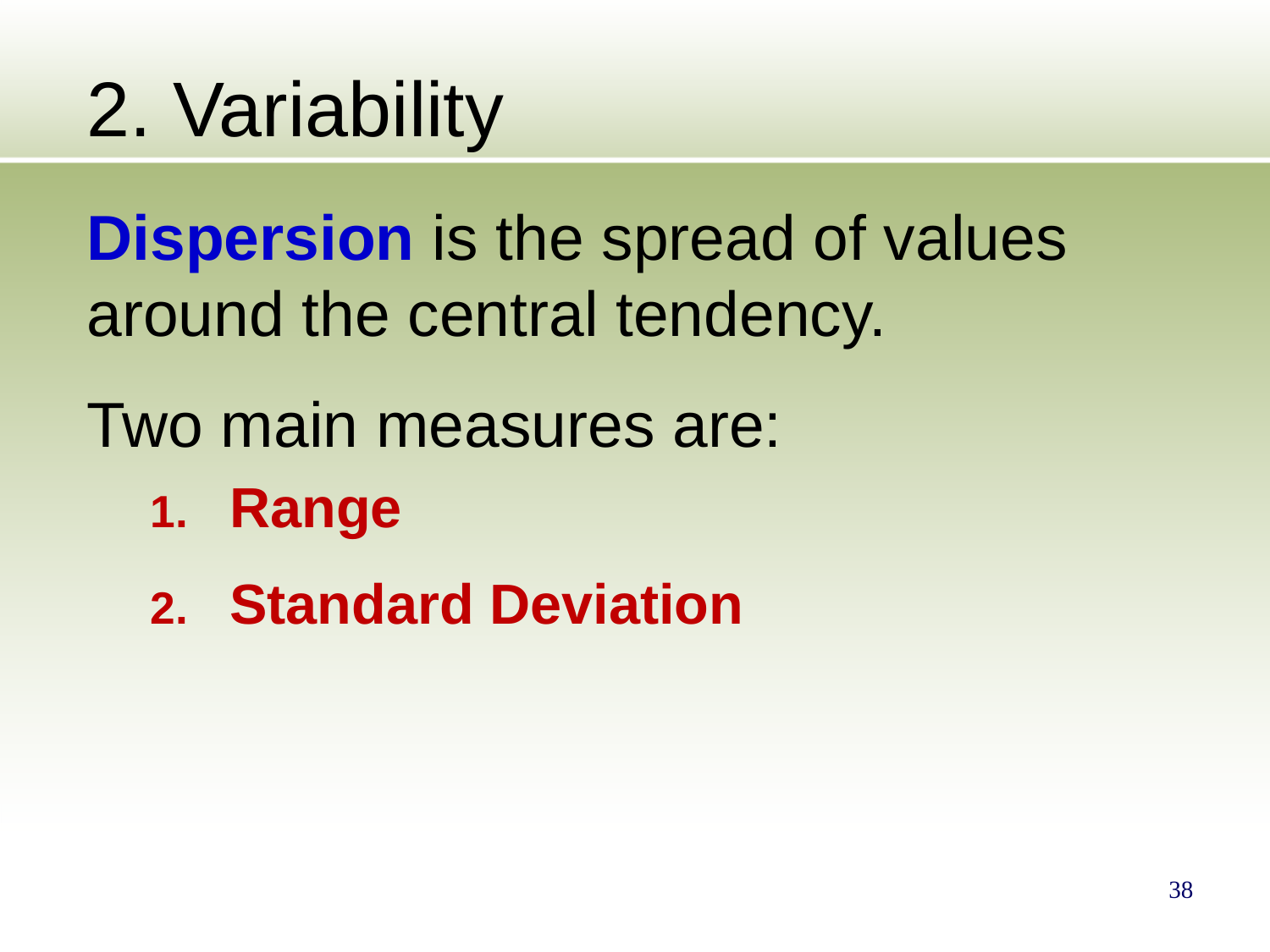

# 2. Variability
Dispersion is the spread of values
around the central tendency.
Two main measures are:
Range
Standard Deviation

38